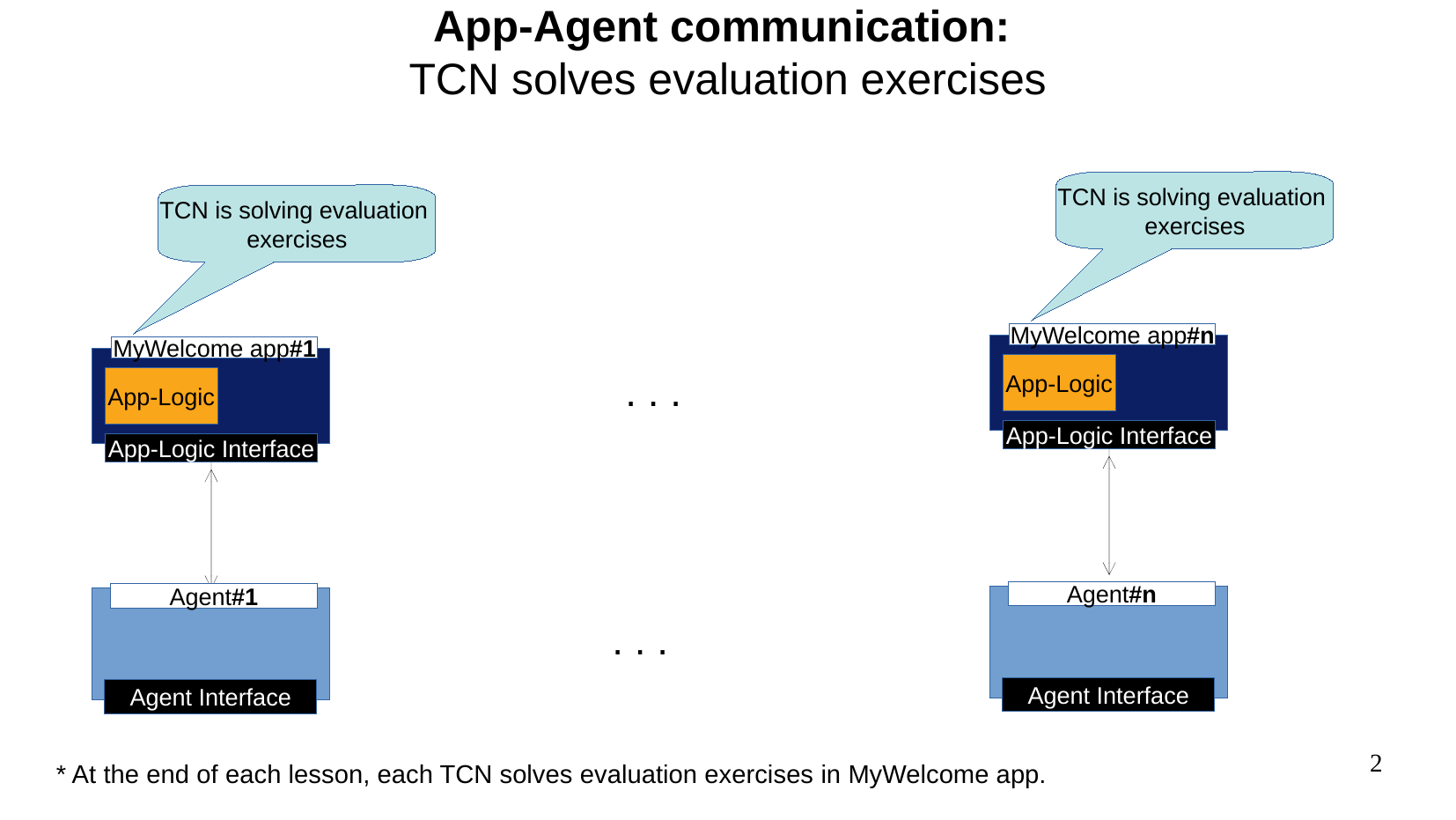

App-Agent communication:
TCN solves evaluation exercises
TCN is solving evaluation
exercises
TCN is solving evaluation
exercises
MyWelcome app_1
MyWelcome app#n

MyWelcome app_1
MyWelcome app#1

App-Logic
App-Logic
. . .
App-Logic
App-Logic
App-Logic Interface
App-Logic Interface
App-Logic Interface
App-Logic Interface

Agent#n
Agent#1

. . .
Agent Interface
Agent Interface
2
* At the end of each lesson, each TCN solves evaluation exercises in MyWelcome app.